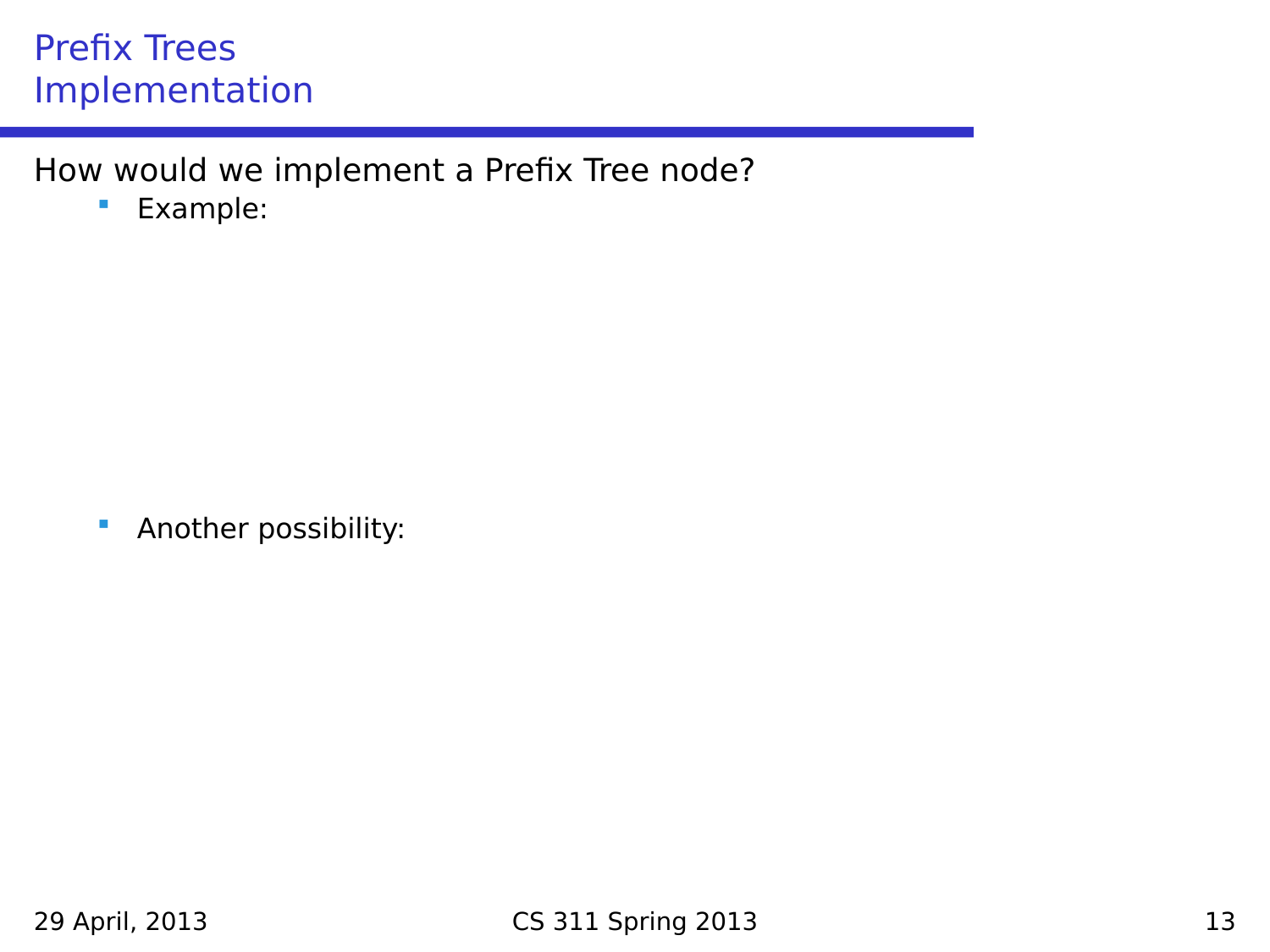

# Prefix Trees Implementation
How would we implement a Prefix Tree node?
Example:

Another possibility:

29 April, 2013
CS 311 Spring 2013
13